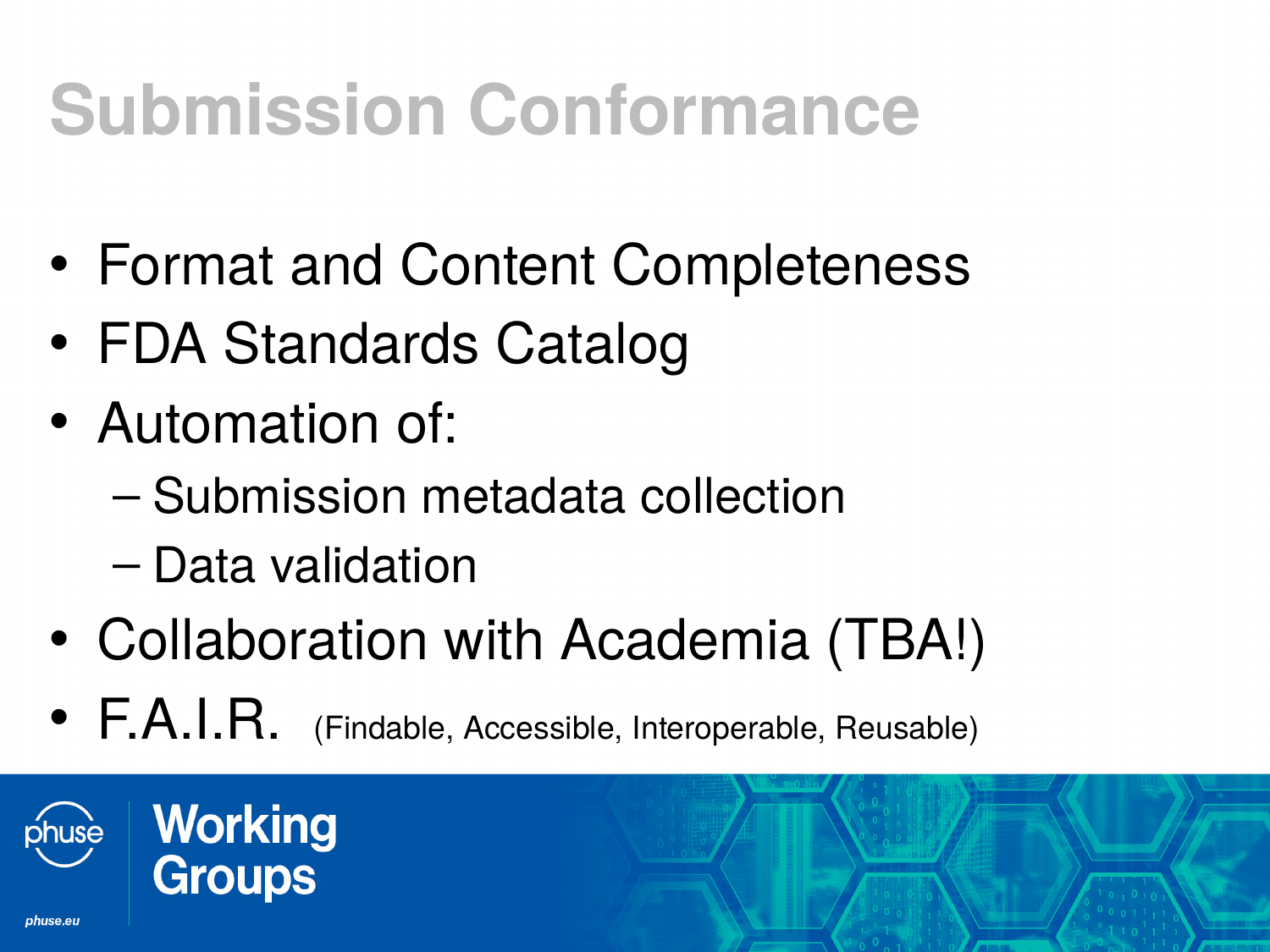

# Submission Conformance
Format and Content Completeness
FDA Standards Catalog
Automation of:
Submission metadata collection
Data validation
Collaboration with Academia (TBA!)
F.A.I.R.  (Findable, Accessible, Interoperable, Reusable)